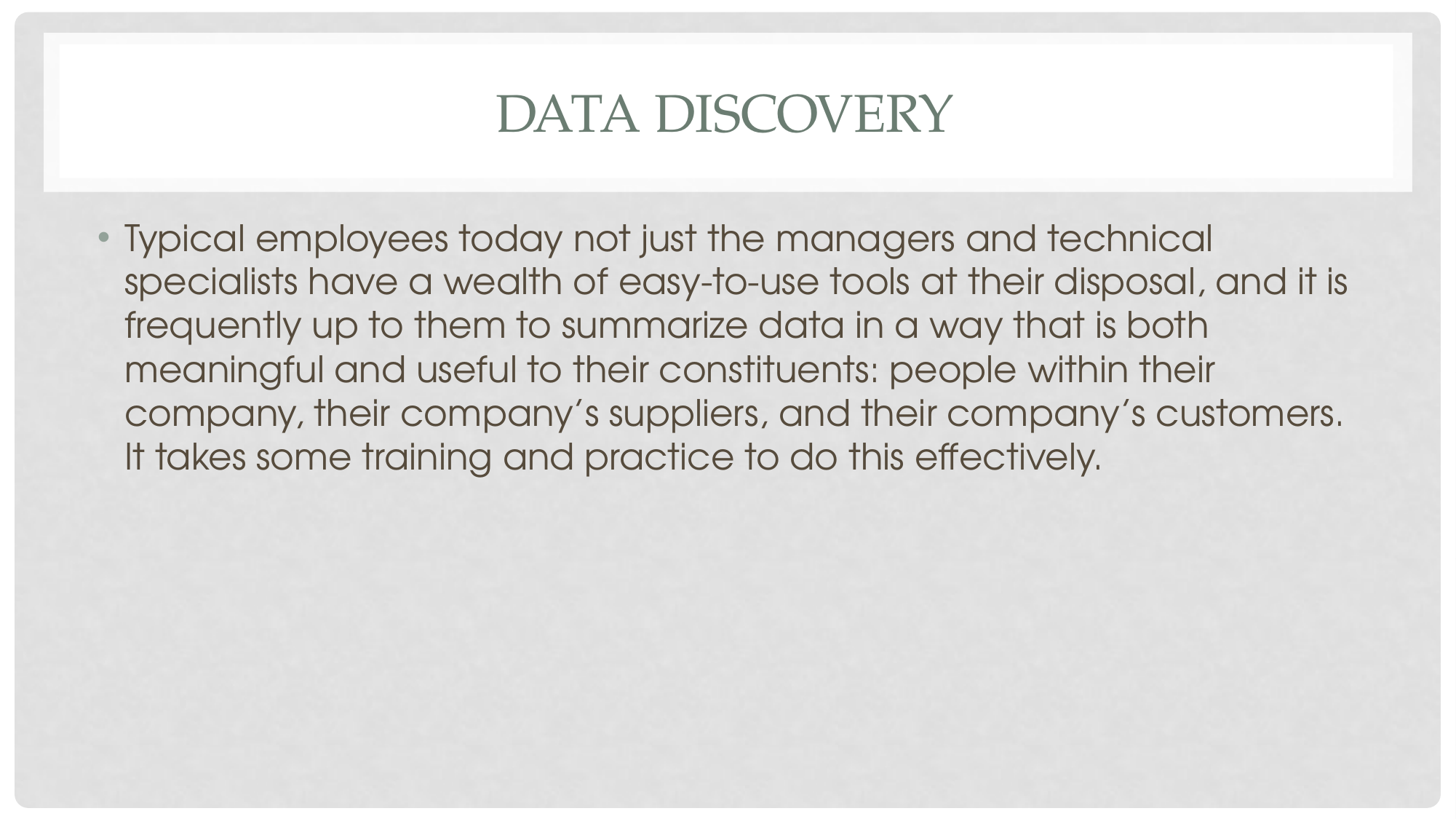

# Data Discovery
Typical employees today not just the managers and technical specialists have a wealth of easy-to-use tools at their disposal, and it is frequently up to them to summarize data in a way that is both meaningful and useful to their constituents: people within their company, their company’s suppliers, and their company’s customers. It takes some training and practice to do this effectively.